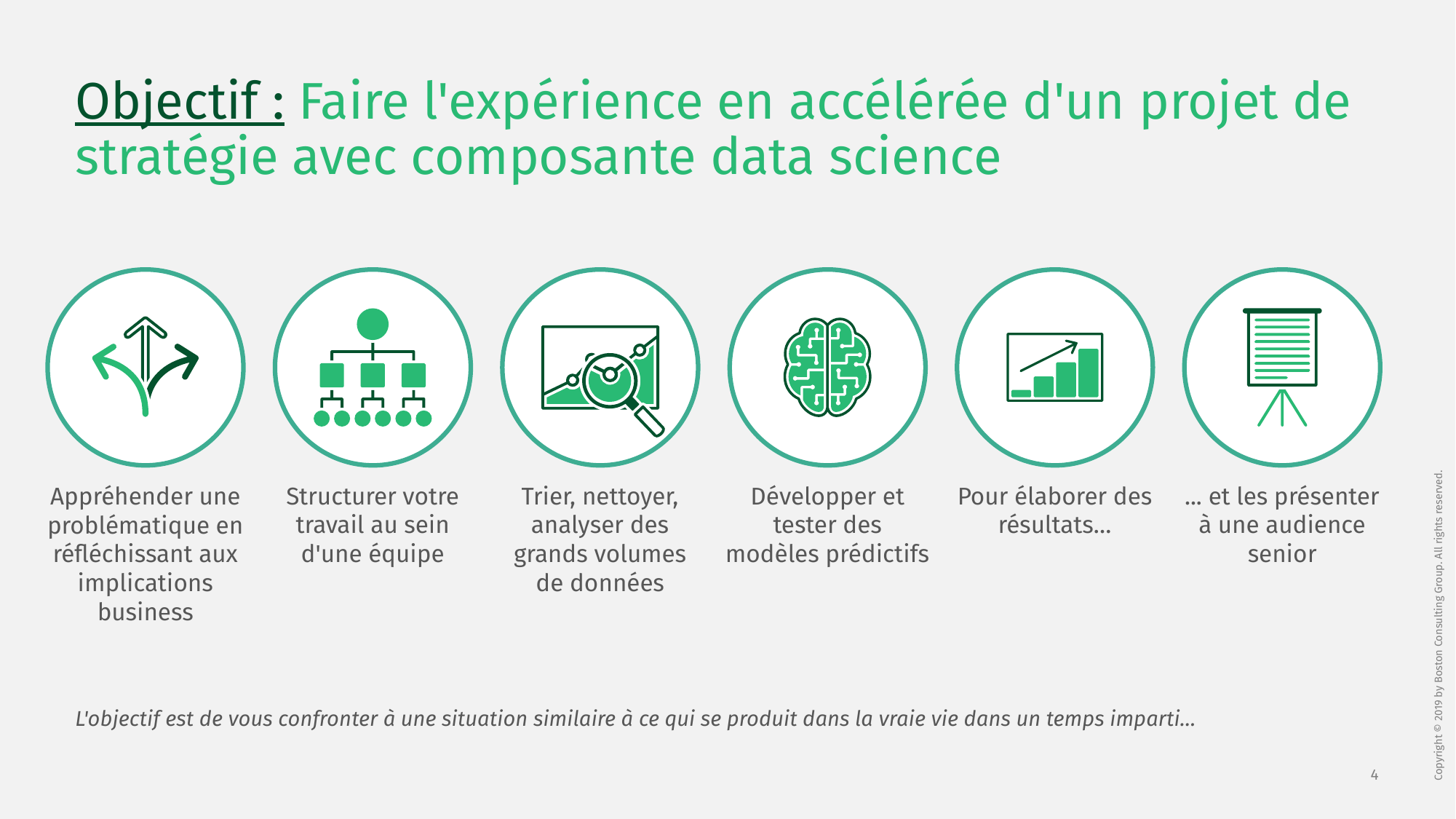

# Objectif : Faire l'expérience en accélérée d'un projet de stratégie avec composante data science

Appréhender une problématique en réfléchissant aux implications business

Structurer votre travail au sein d'une équipe
Trier, nettoyer, analyser des grands volumes de données
Développer et tester des modèles prédictifs
Pour élaborer des résultats…
... et les présenter à une audience senior
L'objectif est de vous confronter à une situation similaire à ce qui se produit dans la vraie vie dans un temps imparti…